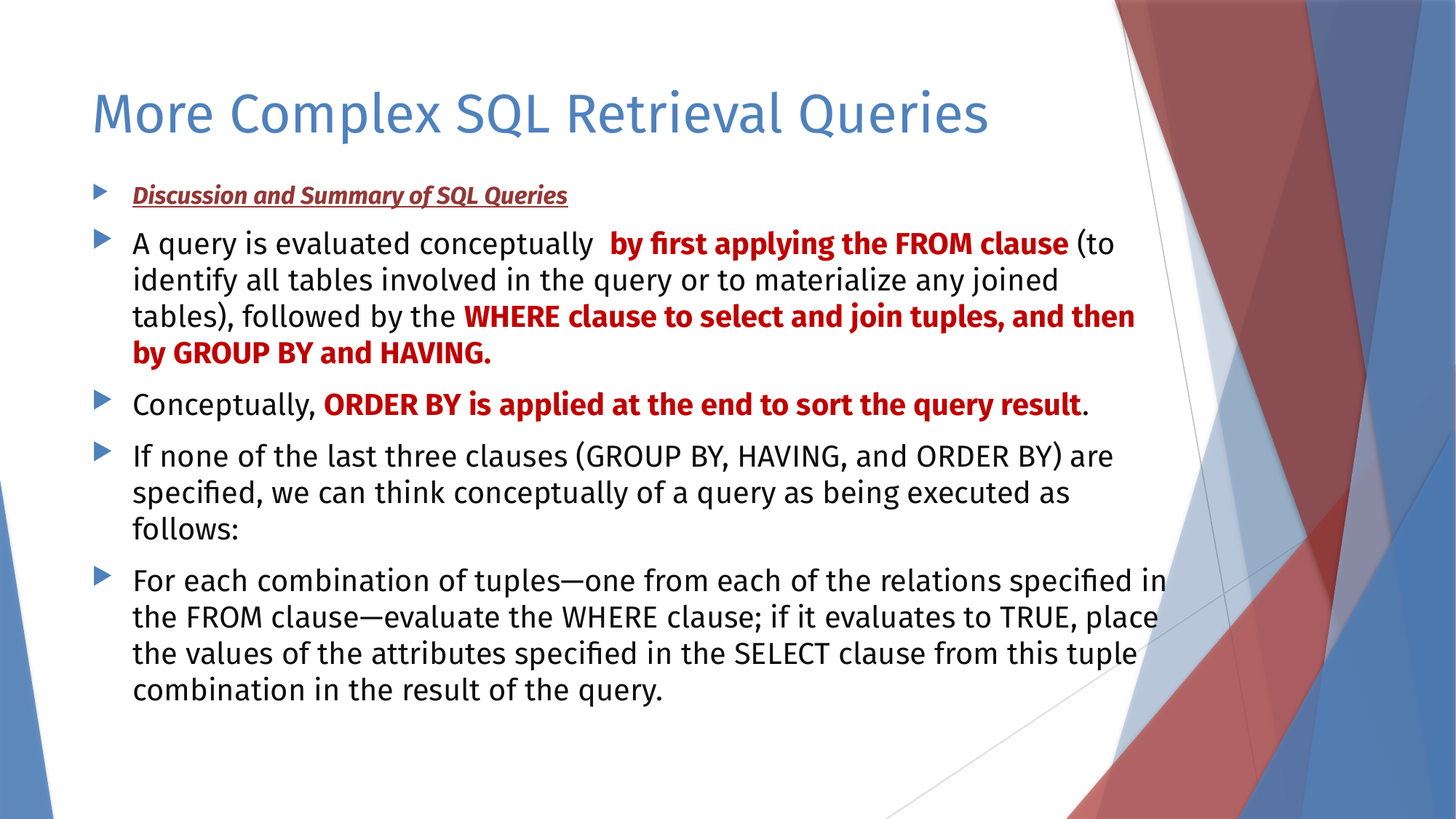

# More Complex SQL Retrieval Queries
Discussion and Summary of SQL Queries
A query is evaluated conceptually  by first applying the FROM clause (to identify all tables involved in the query or to materialize any joined tables), followed by the WHERE clause to select and join tuples, and then by GROUP BY and HAVING.
Conceptually, ORDER BY is applied at the end to sort the query result.
If none of the last three clauses (GROUP BY, HAVING, and ORDER BY) are specified, we can think conceptually of a query as being executed as follows:
For each combination of tuples—one from each of the relations specified in the FROM clause—evaluate the WHERE clause; if it evaluates to TRUE, place the values of the attributes specified in the SELECT clause from this tuple combination in the result of the query.